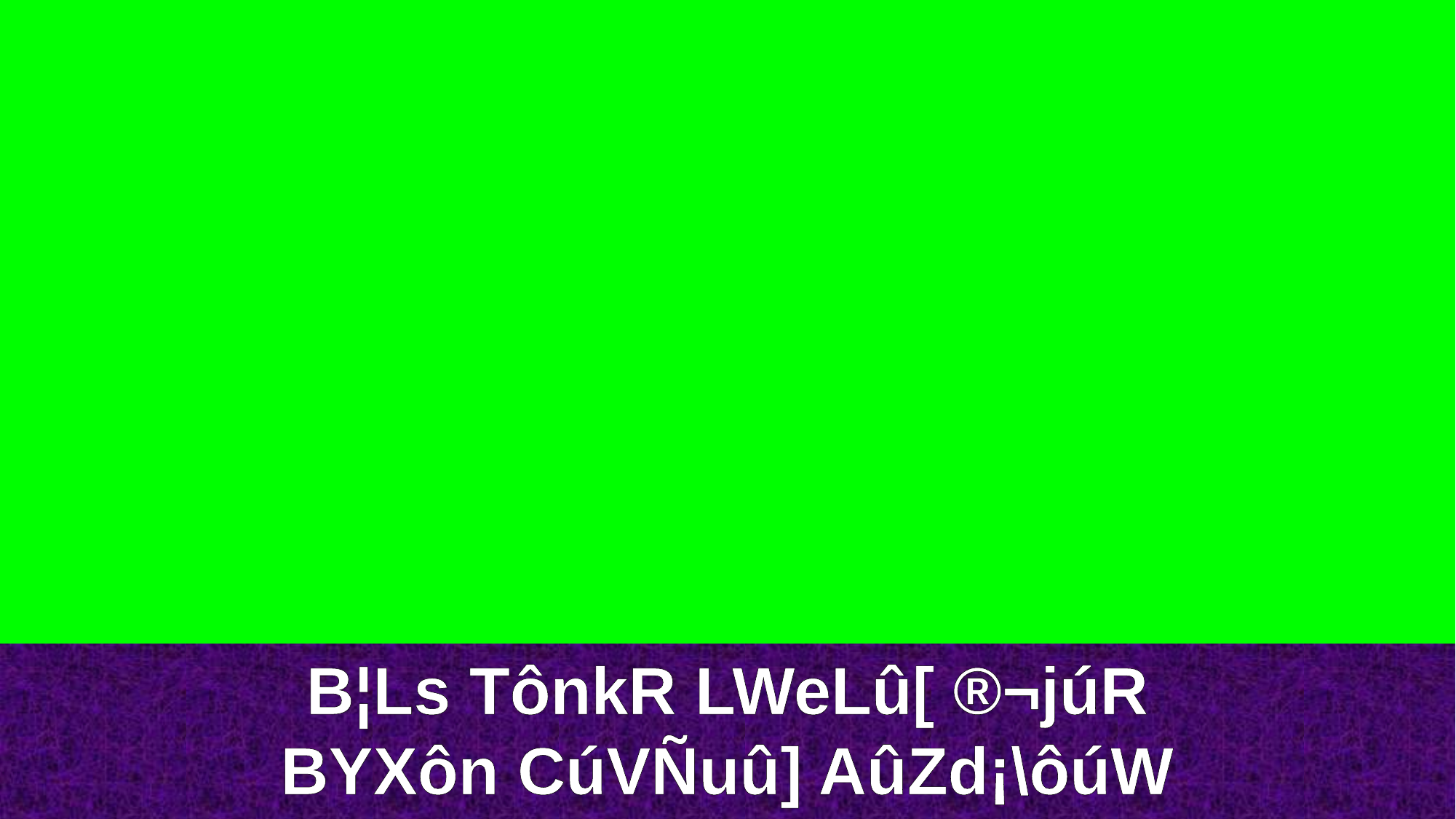

B¦Ls TônkR LWeLû[ ®¬júR BYXôn CúVÑuû] AûZd¡\ôúW